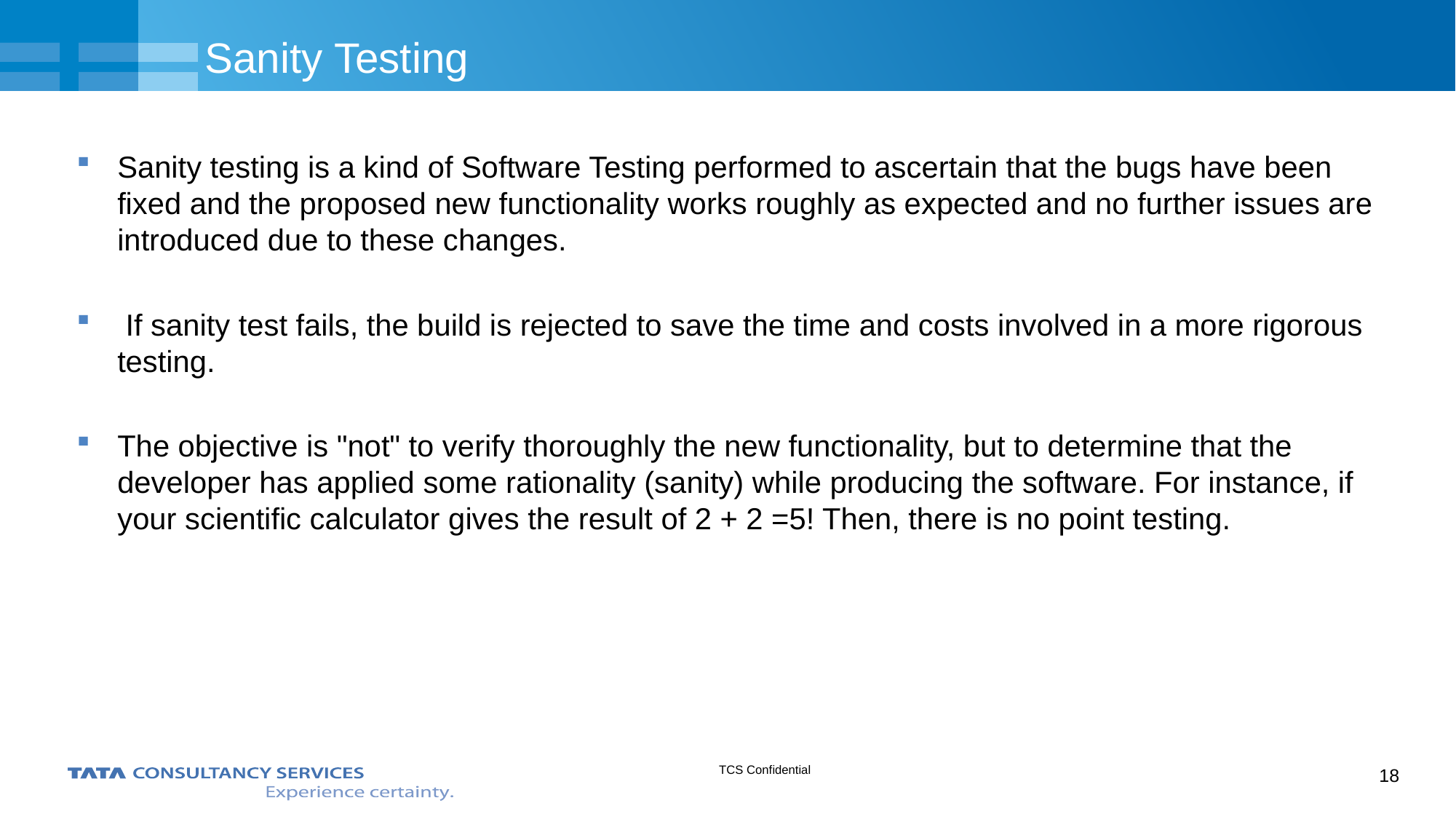

# Sanity Testing
Sanity testing is a kind of Software Testing performed to ascertain that the bugs have been fixed and the proposed new functionality works roughly as expected and no further issues are introduced due to these changes.

 If sanity test fails, the build is rejected to save the time and costs involved in a more rigorous testing.

The objective is "not" to verify thoroughly the new functionality, but to determine that the developer has applied some rationality (sanity) while producing the software. For instance, if your scientific calculator gives the result of 2 + 2 =5! Then, there is no point testing.